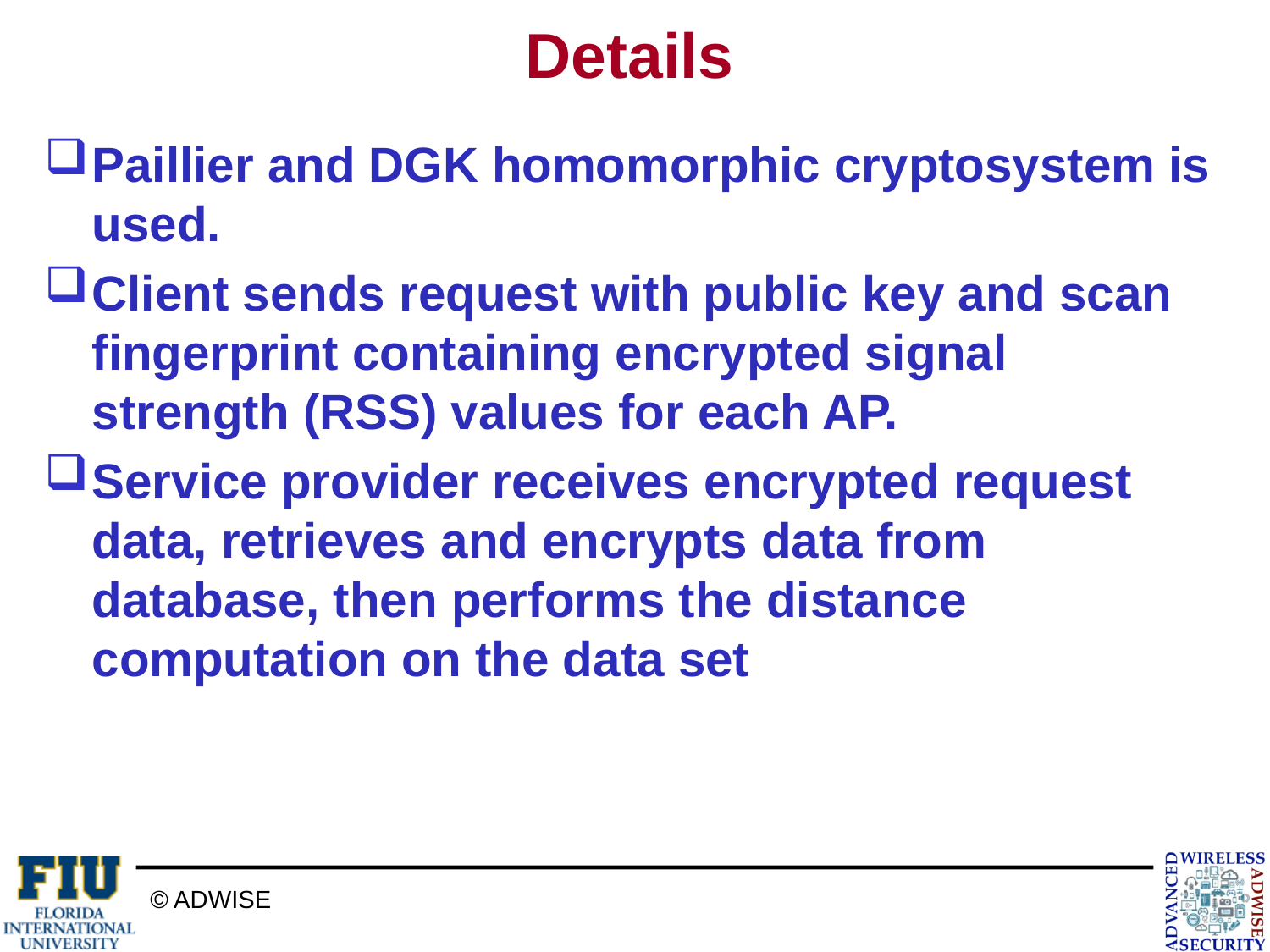

# Details
Paillier and DGK homomorphic cryptosystem is used.
Client sends request with public key and scan fingerprint containing encrypted signal strength (RSS) values for each AP.
Service provider receives encrypted request data, retrieves and encrypts data from database, then performs the distance computation on the data set